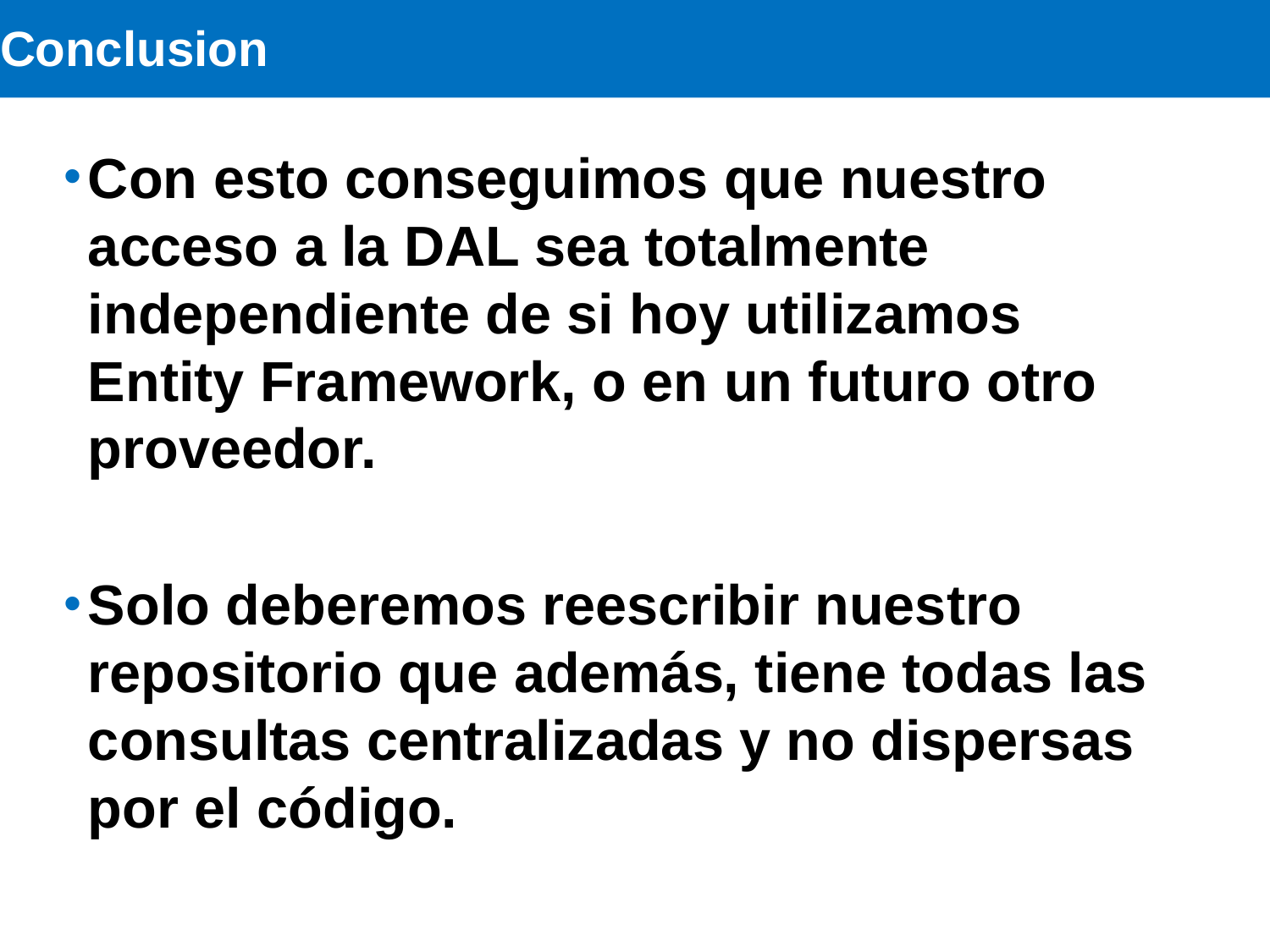

# Conclusion
Con esto conseguimos que nuestro acceso a la DAL sea totalmente independiente de si hoy utilizamos Entity Framework, o en un futuro otro proveedor.

Solo deberemos reescribir nuestro repositorio que además, tiene todas las consultas centralizadas y no dispersas por el código.